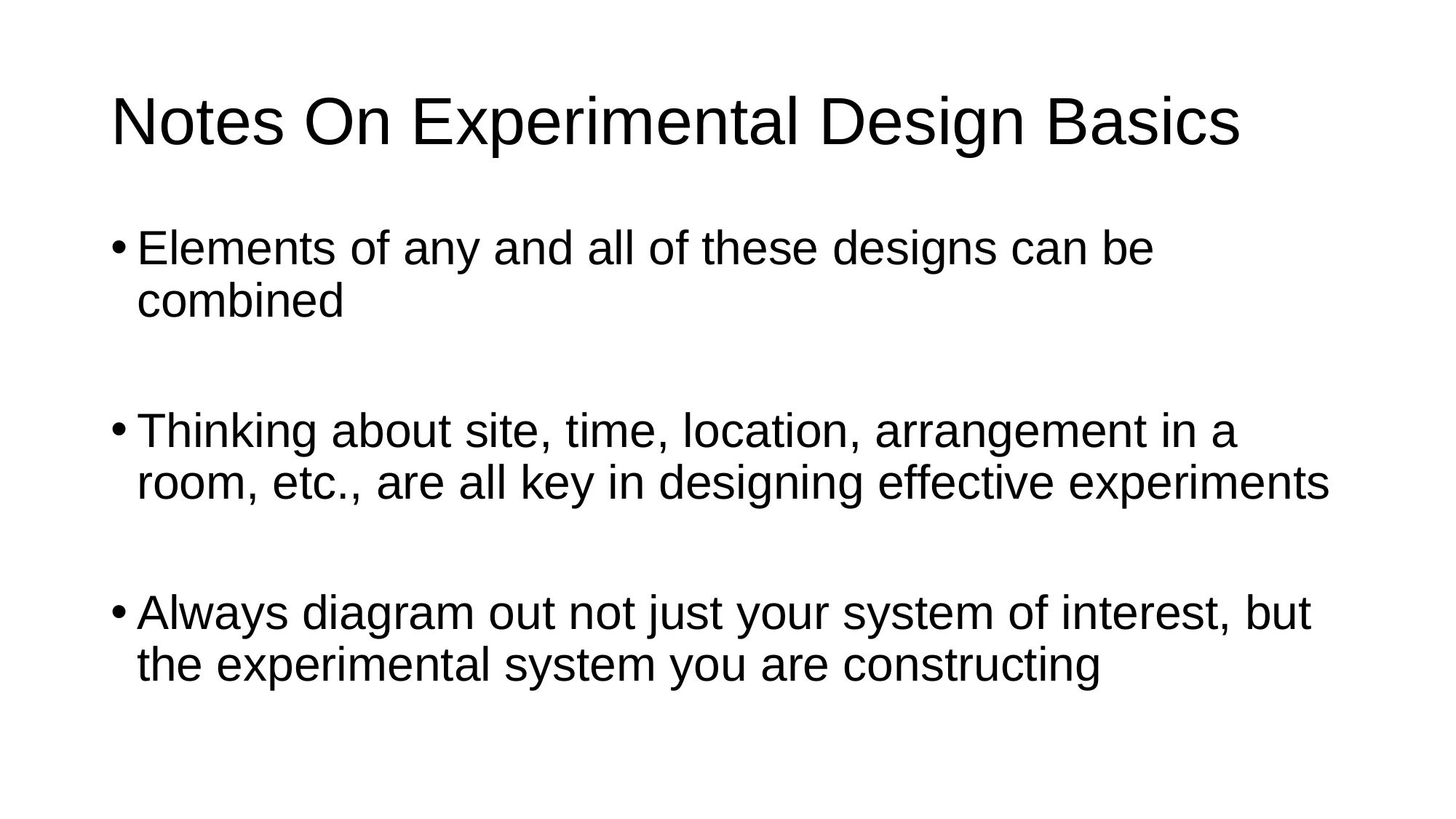

# Notes On Experimental Design Basics
Elements of any and all of these designs can be combined

Thinking about site, time, location, arrangement in a room, etc., are all key in designing effective experiments

Always diagram out not just your system of interest, but the experimental system you are constructing